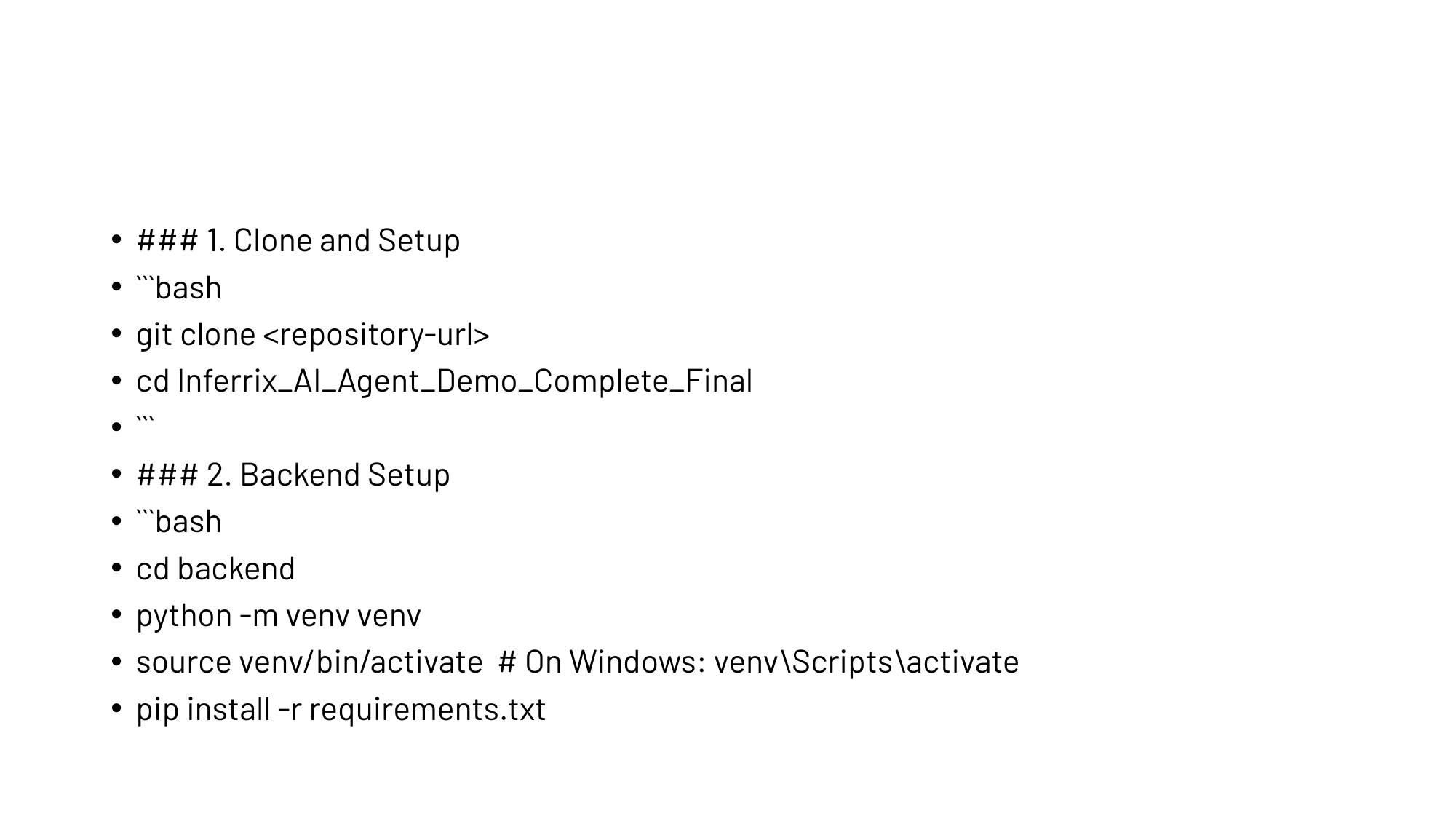

#
### 1. Clone and Setup
```bash
git clone <repository-url>
cd Inferrix_AI_Agent_Demo_Complete_Final
```
### 2. Backend Setup
```bash
cd backend
python -m venv venv
source venv/bin/activate  # On Windows: venv\Scripts\activate
pip install -r requirements.txt